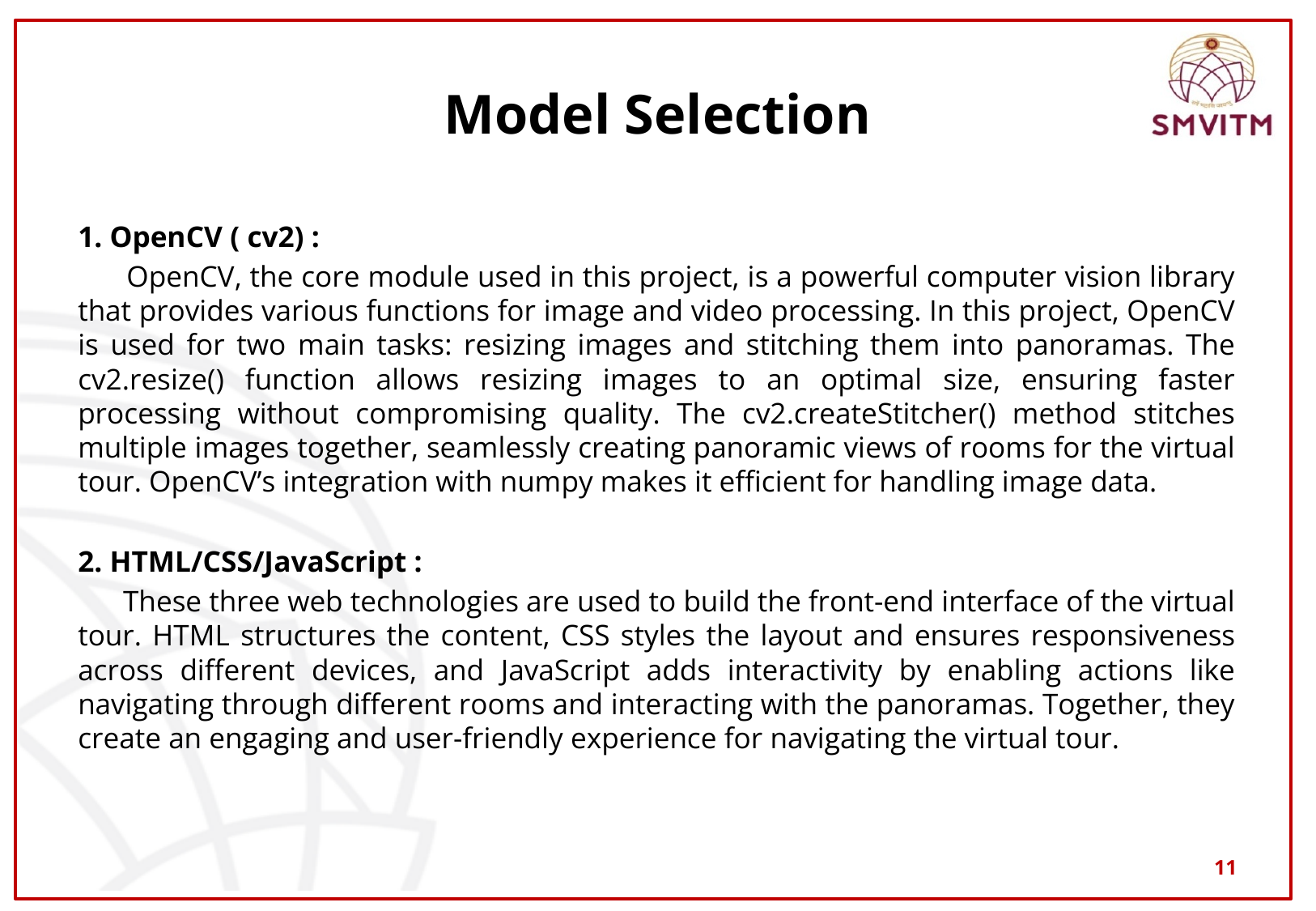

# Model Selection
1. OpenCV ( cv2) :
      OpenCV, the core module used in this project, is a powerful computer vision library that provides various functions for image and video processing. In this project, OpenCV is used for two main tasks: resizing images and stitching them into panoramas. The cv2.resize() function allows resizing images to an optimal size, ensuring faster processing without compromising quality. The cv2.createStitcher() method stitches multiple images together, seamlessly creating panoramic views of rooms for the virtual tour. OpenCV’s integration with numpy makes it efficient for handling image data.

2. HTML/CSS/JavaScript :
      These three web technologies are used to build the front-end interface of the virtual tour. HTML structures the content, CSS styles the layout and ensures responsiveness across different devices, and JavaScript adds interactivity by enabling actions like navigating through different rooms and interacting with the panoramas. Together, they create an engaging and user-friendly experience for navigating the virtual tour.
11